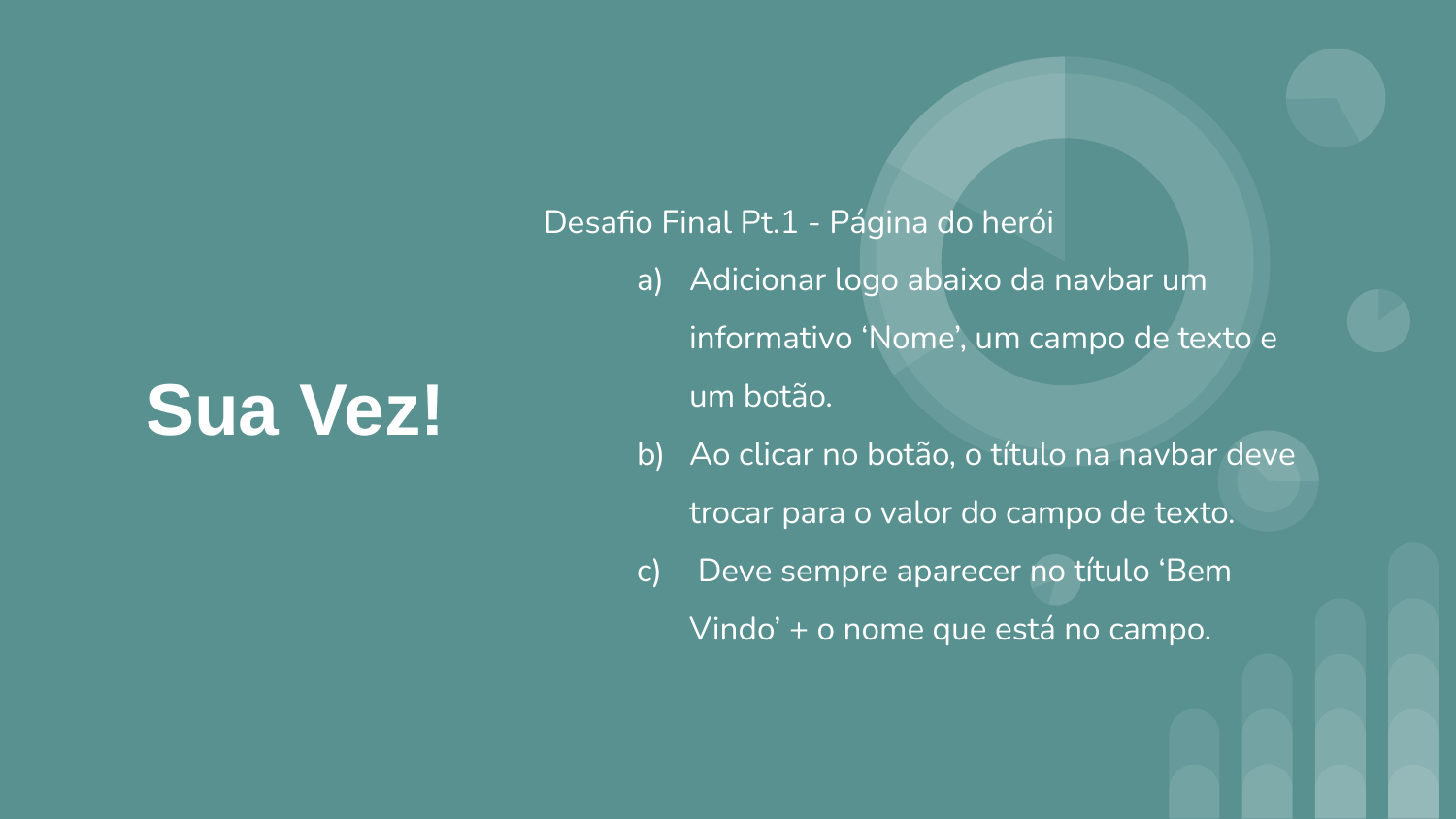

Desafio Final Pt.1 - Página do herói
Adicionar logo abaixo da navbar um informativo ‘Nome’, um campo de texto e um botão.
Ao clicar no botão, o título na navbar deve trocar para o valor do campo de texto.
 Deve sempre aparecer no título ‘Bem Vindo’ + o nome que está no campo.
# Sua Vez!